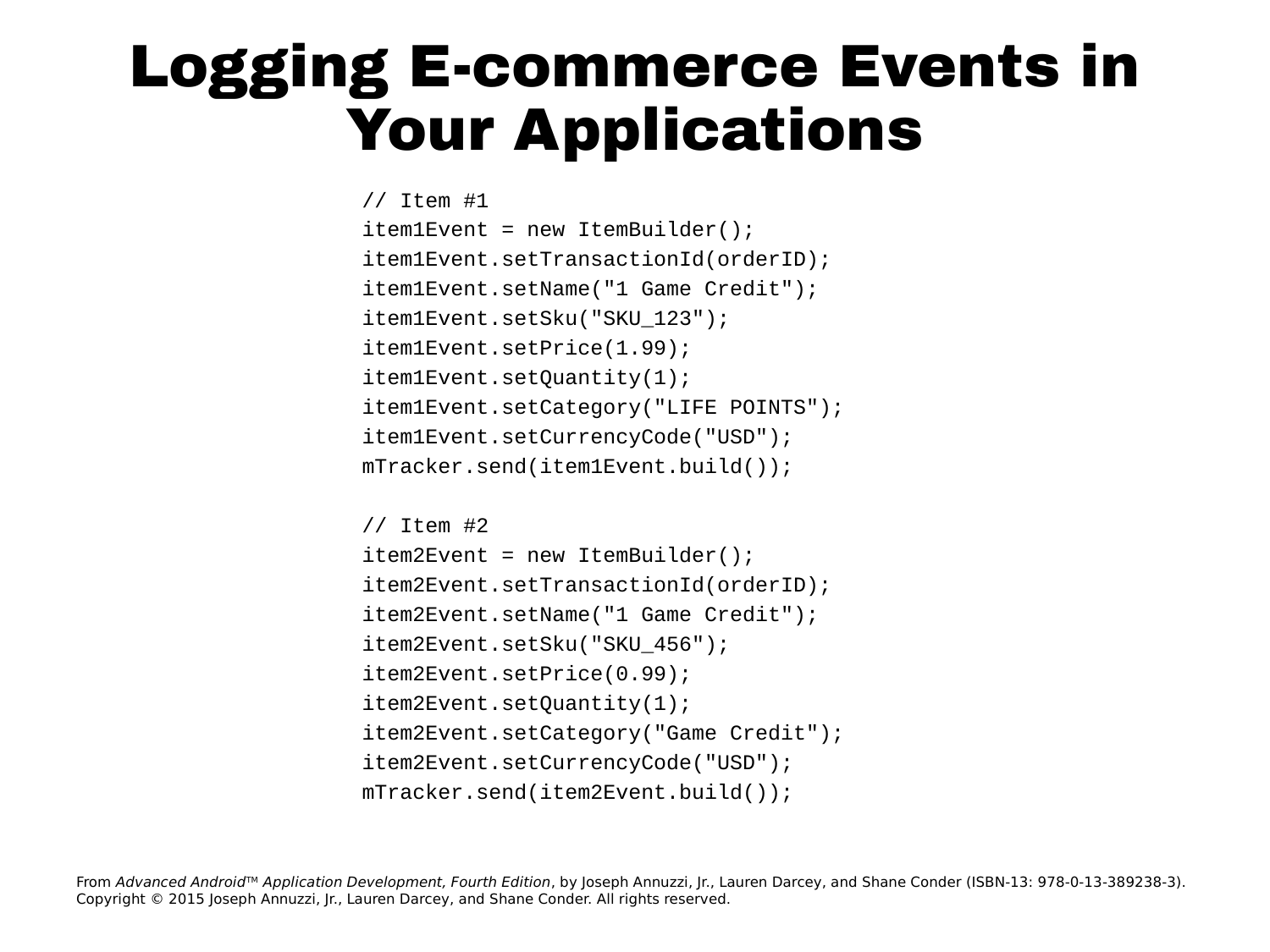

# Logging E-commerce Events in Your Applications
// Item #1
item1Event = new ItemBuilder();
item1Event.setTransactionId(orderID);
item1Event.setName("1 Game Credit");
item1Event.setSku("SKU_123");
item1Event.setPrice(1.99);
item1Event.setQuantity(1);
item1Event.setCategory("LIFE POINTS");
item1Event.setCurrencyCode("USD");
mTracker.send(item1Event.build());

// Item #2
item2Event = new ItemBuilder();
item2Event.setTransactionId(orderID);
item2Event.setName("1 Game Credit");
item2Event.setSku("SKU_456");
item2Event.setPrice(0.99);
item2Event.setQuantity(1);
item2Event.setCategory("Game Credit");
item2Event.setCurrencyCode("USD");
mTracker.send(item2Event.build());
From Advanced AndroidTM Application Development, Fourth Edition, by Joseph Annuzzi, Jr., Lauren Darcey, and Shane Conder (ISBN-13: 978-0-13-389238-3). Copyright © 2015 Joseph Annuzzi, Jr., Lauren Darcey, and Shane Conder. All rights reserved.